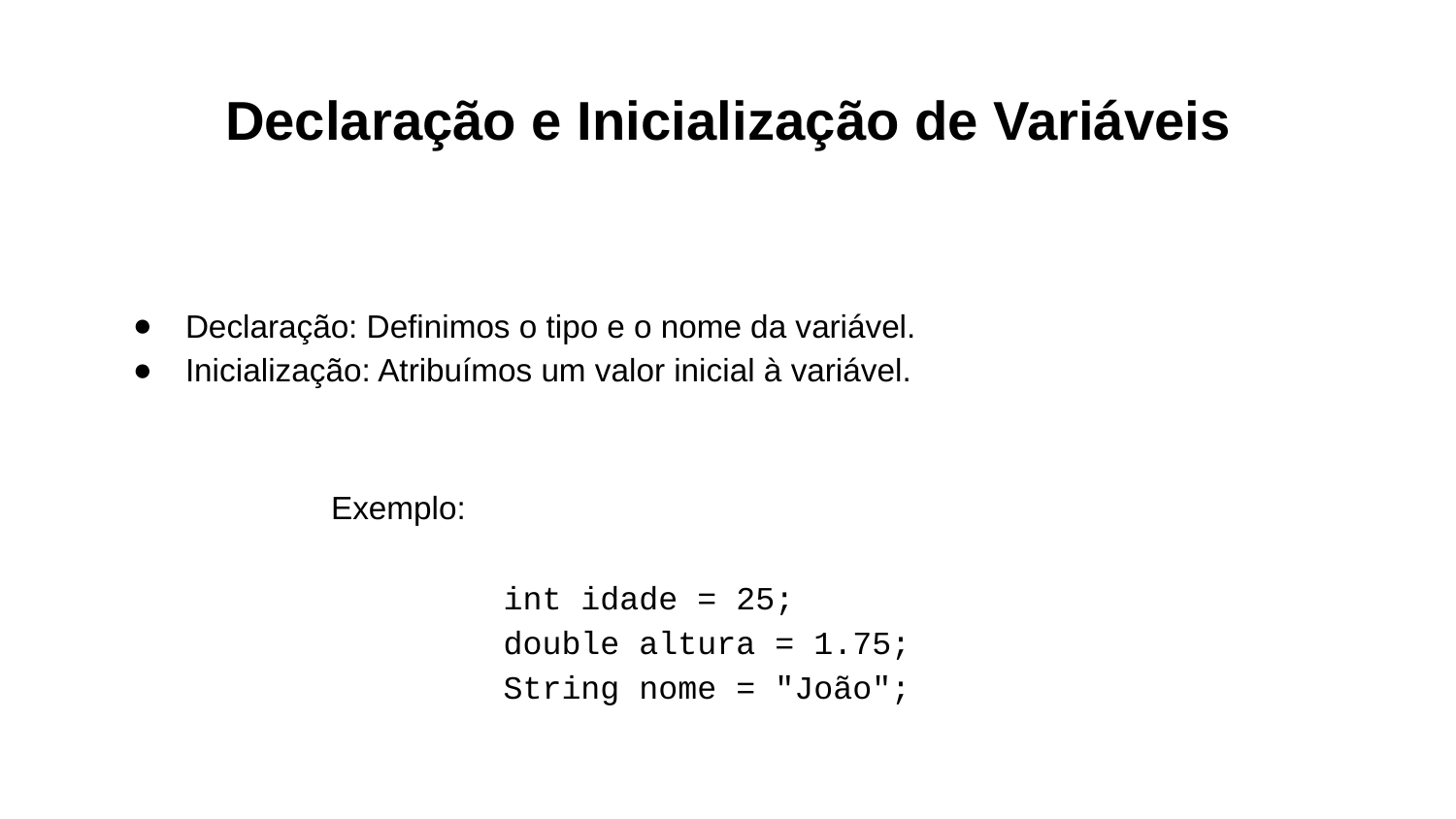

# Declaração e Inicialização de Variáveis
Declaração: Definimos o tipo e o nome da variável.
Inicialização: Atribuímos um valor inicial à variável.

Exemplo:
int idade = 25;
double altura = 1.75;
String nome = "João";